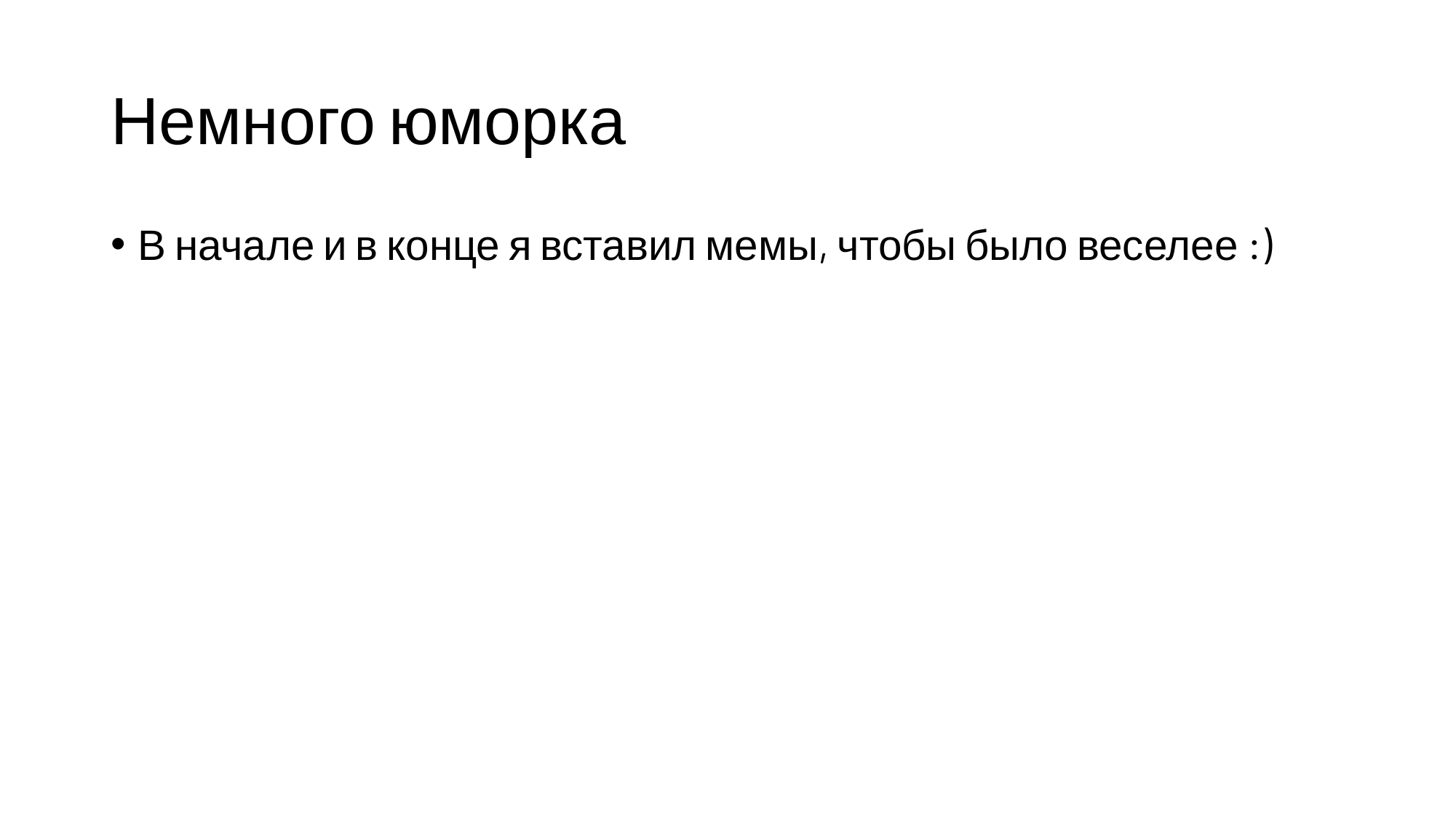

# Немного юморка
В начале и в конце я вставил мемы, чтобы было веселее :)